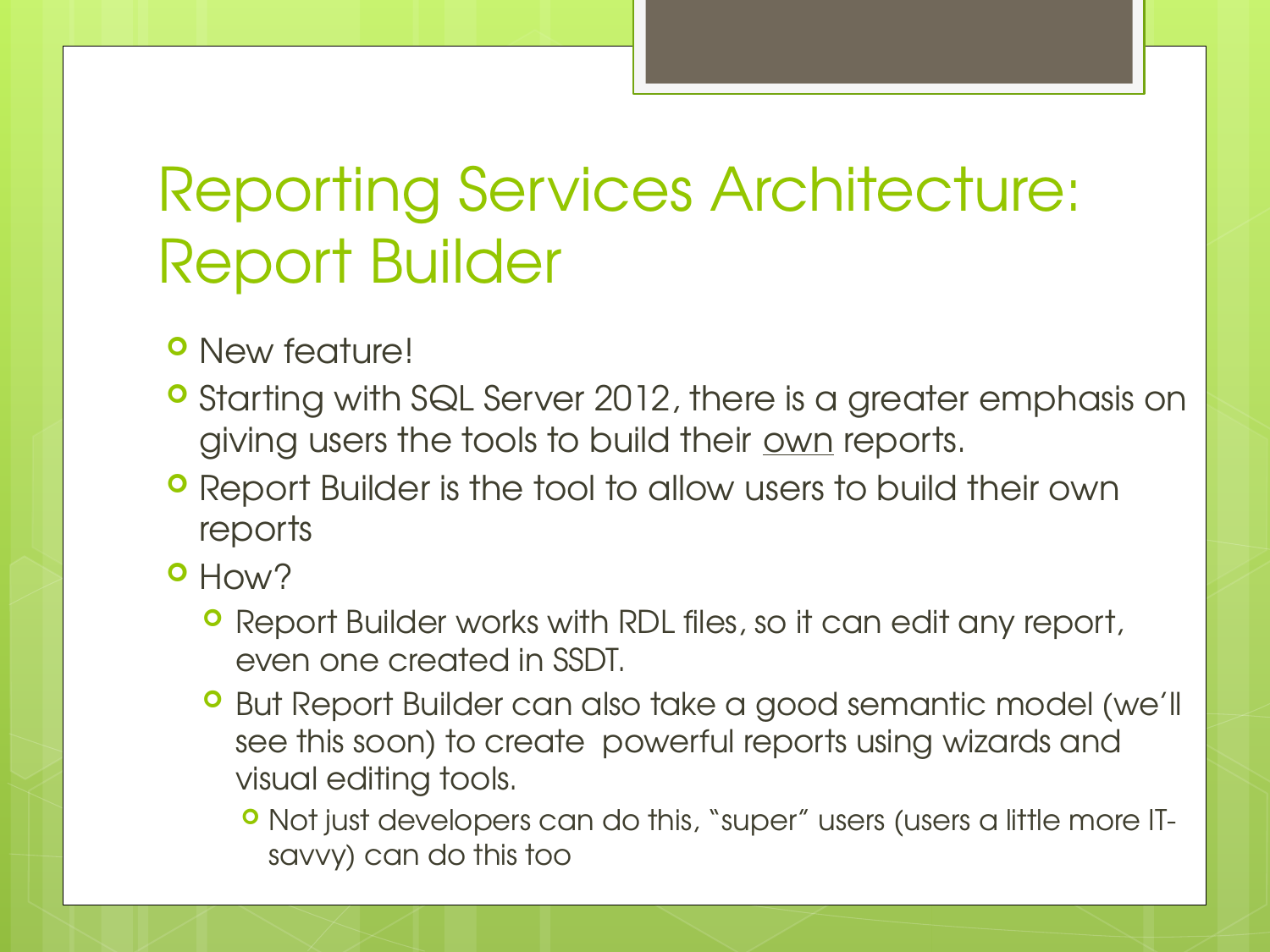

# Reporting Services Architecture: Report Builder
New feature!
Starting with SQL Server 2012, there is a greater emphasis on giving users the tools to build their own reports.
Report Builder is the tool to allow users to build their own reports
How?
Report Builder works with RDL files, so it can edit any report, even one created in SSDT.
But Report Builder can also take a good semantic model (we’ll see this soon) to create  powerful reports using wizards and visual editing tools.
Not just developers can do this, “super” users (users a little more IT-savvy) can do this too